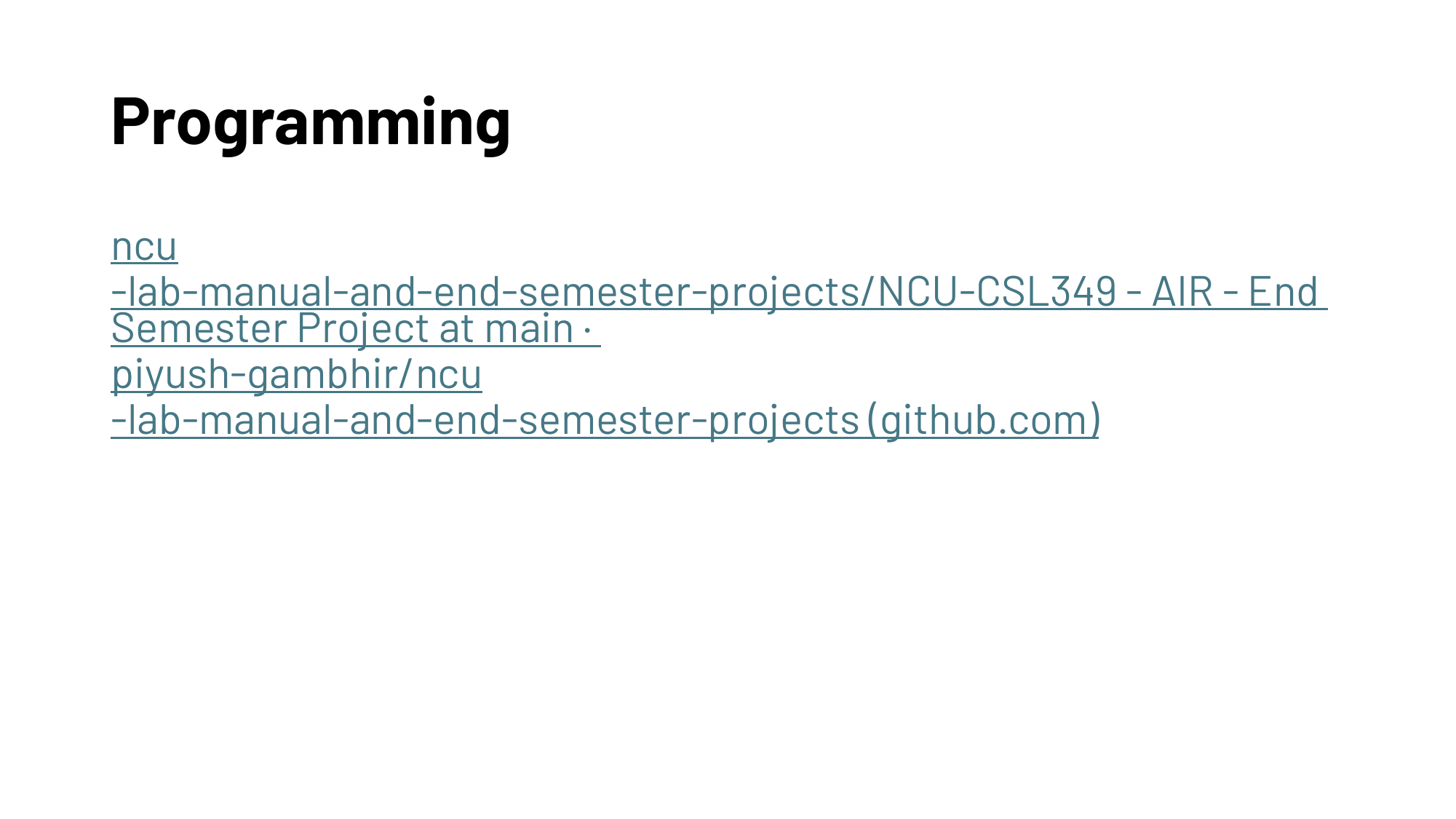

# Programming
ncu-lab-manual-and-end-semester-projects/NCU-CSL349 - AIR - End Semester Project at main · piyush-gambhir/ncu-lab-manual-and-end-semester-projects (github.com)